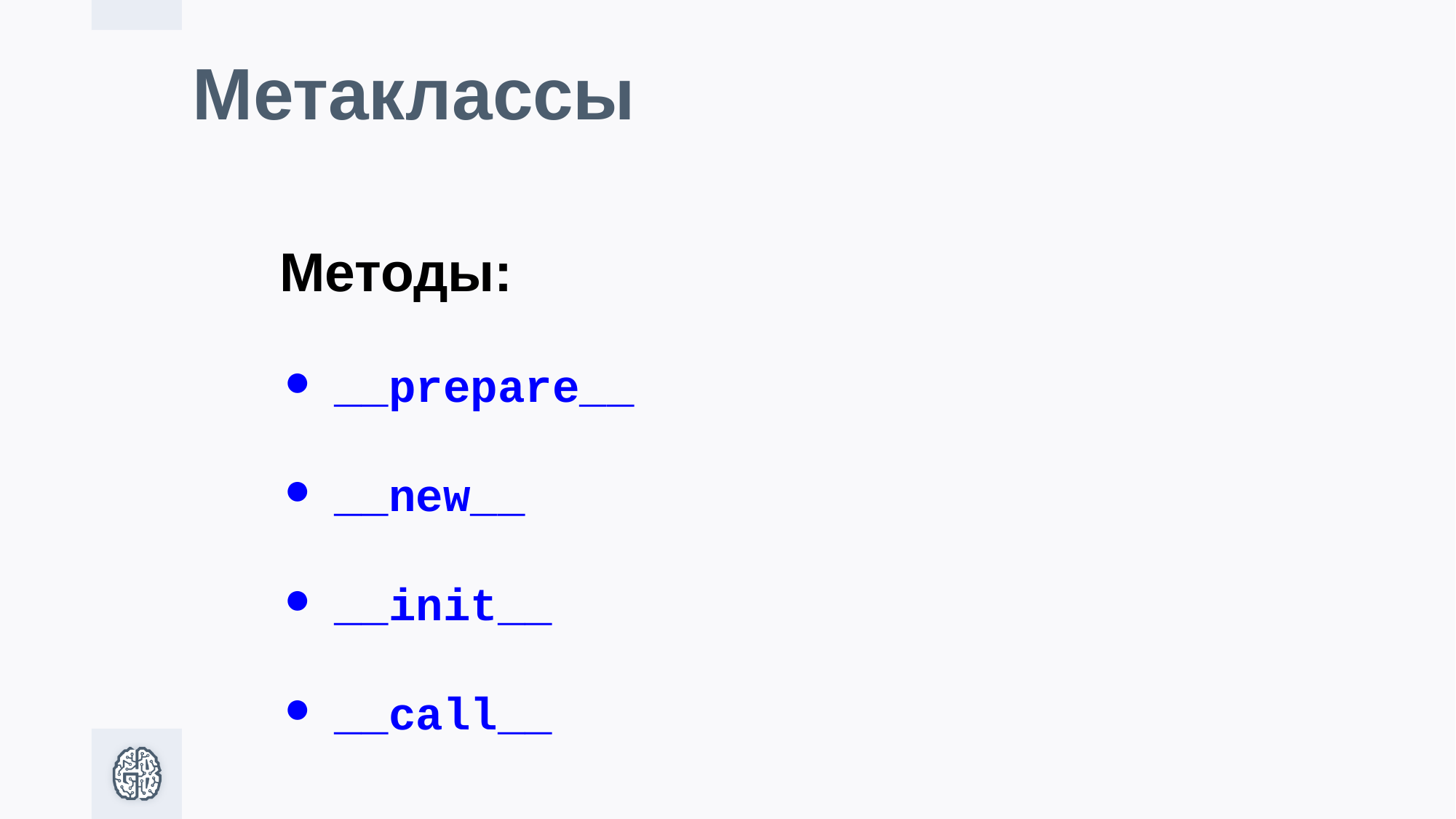

# Метаклассы
Методы:
__prepare__
__new__
__init__
__call__